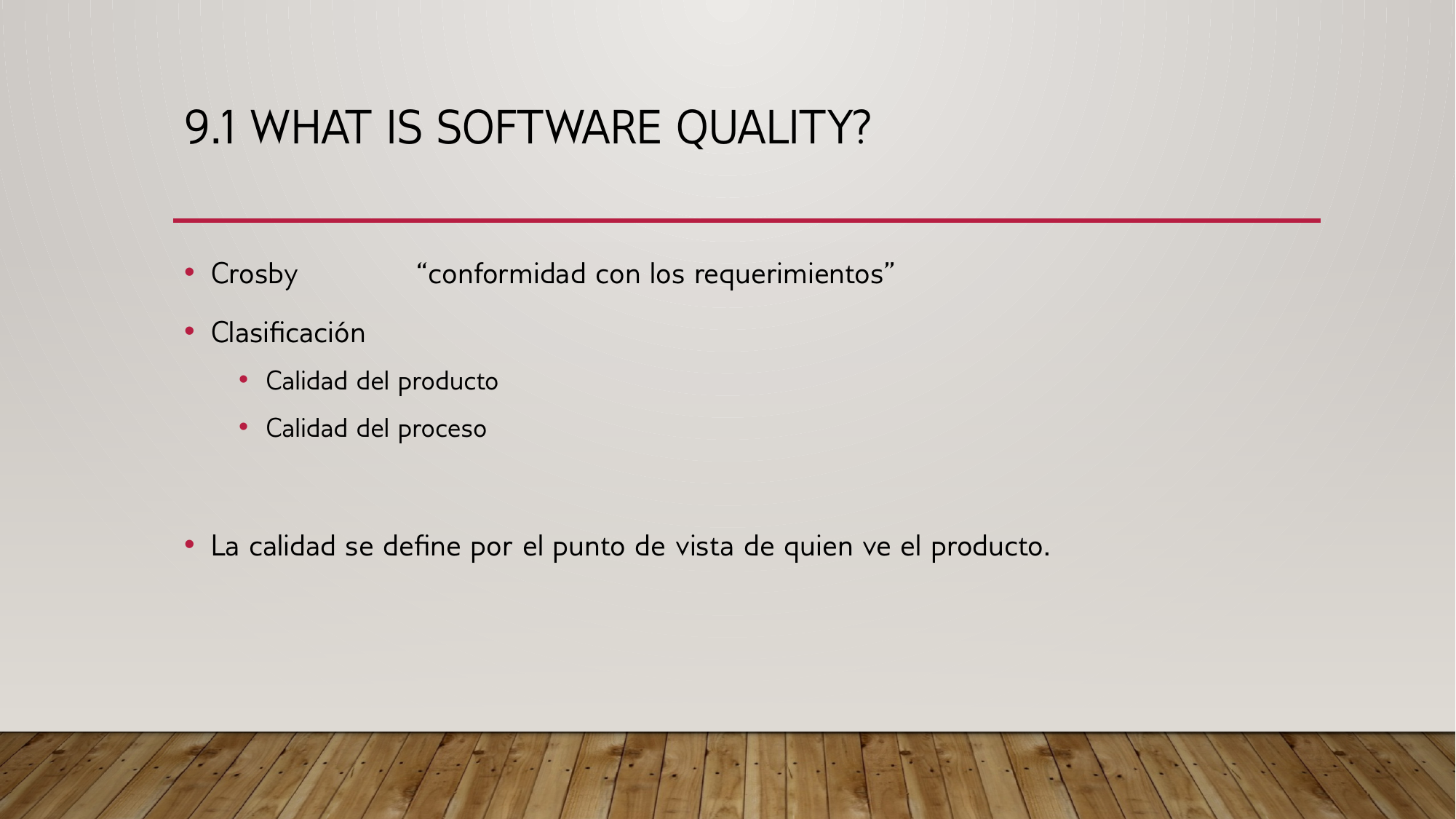

# 9.1 what is software Quality?
Crosby             “conformidad con los requerimientos”
Clasificación
Calidad del producto
Calidad del proceso

La calidad se define por el punto de vista de quien ve el producto.